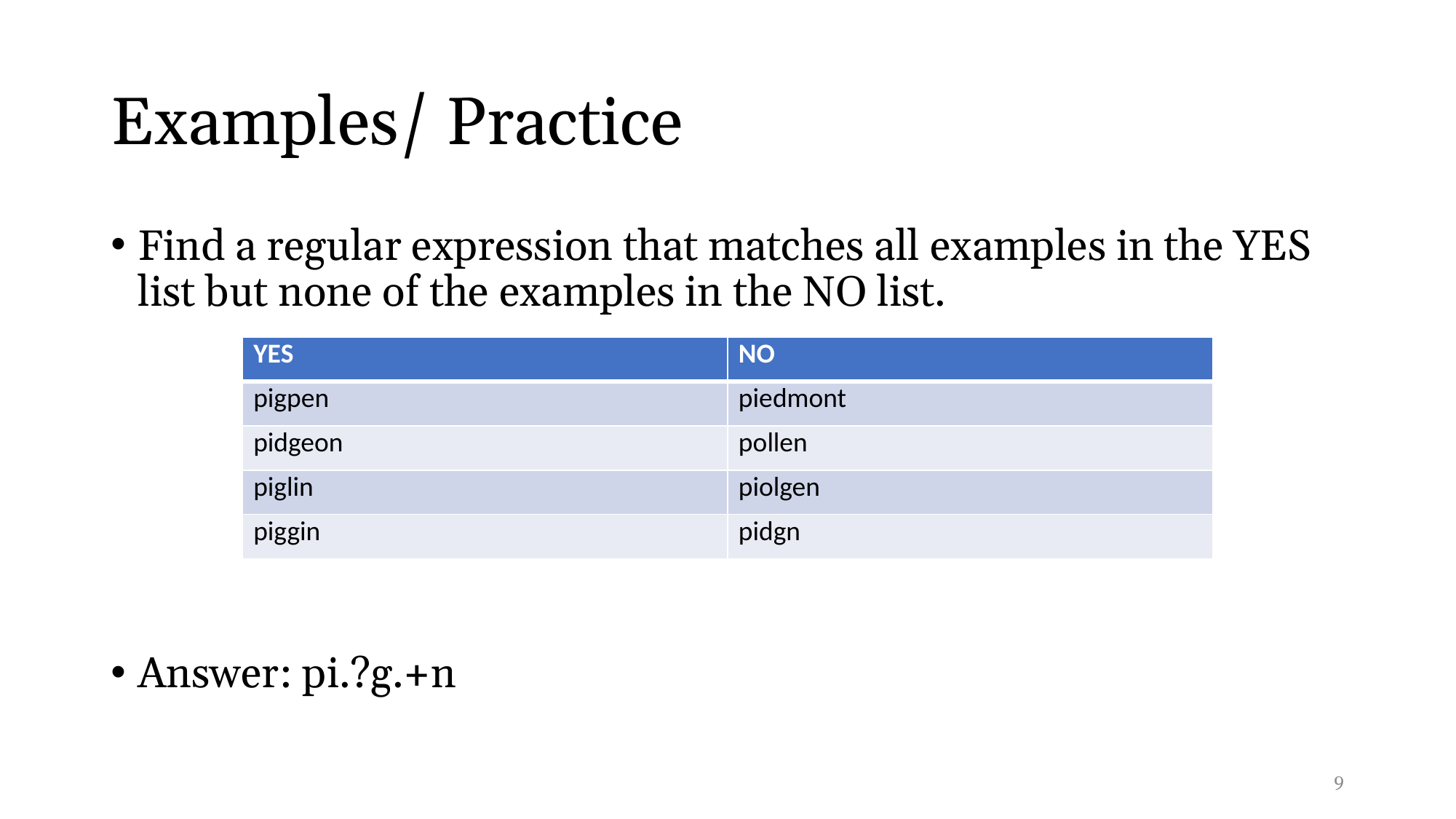

# Examples/ Practice
Find a regular expression that matches all examples in the YES list but none of the examples in the NO list.
Answer: pi.?g.+n

| YES | NO |
| --- | --- |
| pigpen | piedmont |
| pidgeon | pollen |
| piglin | piolgen |
| piggin | pidgn |
9